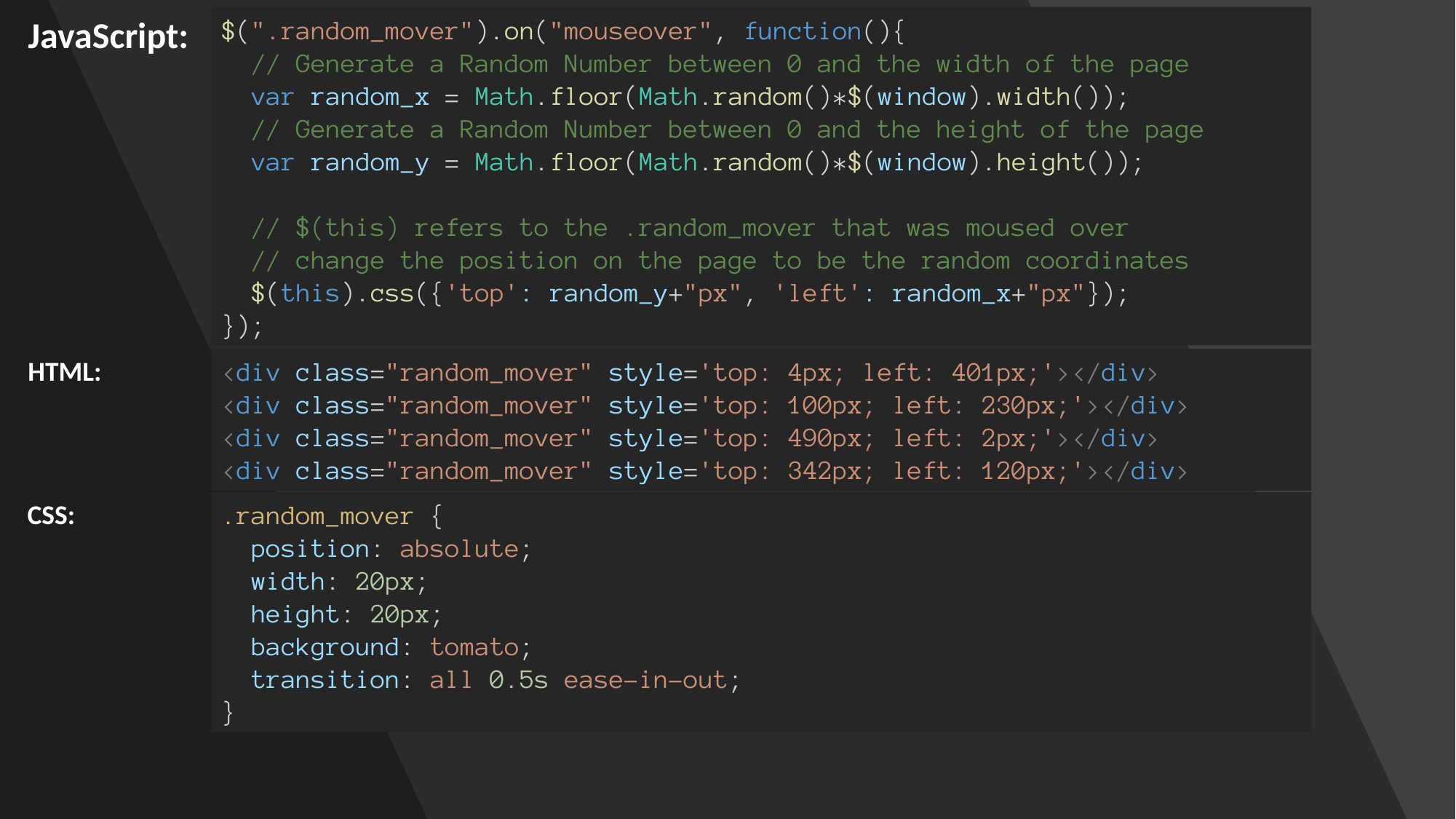

JavaScript:
$(".random_mover").on("mouseover", function(){
  // Generate a Random Number between 0 and the width of the page
  var random_x = Math.floor(Math.random()*$(window).width());
  // Generate a Random Number between 0 and the height of the page
  var random_y = Math.floor(Math.random()*$(window).height());
  // $(this) refers to the .random_mover that was moused over
  // change the position on the page to be the random coordinates
  $(this).css({'top': random_y+"px", 'left': random_x+"px"});
});
HTML:
<div class="random_mover" style='top: 4px; left: 401px;'></div>
<div class="random_mover" style='top: 100px; left: 230px;'></div>
<div class="random_mover" style='top: 490px; left: 2px;'></div>
<div class="random_mover" style='top: 342px; left: 120px;'></div>
CSS:
.random_mover {
  position: absolute;
  width: 20px;
  height: 20px;
  background: tomato;
  transition: all 0.5s ease-in-out;
}